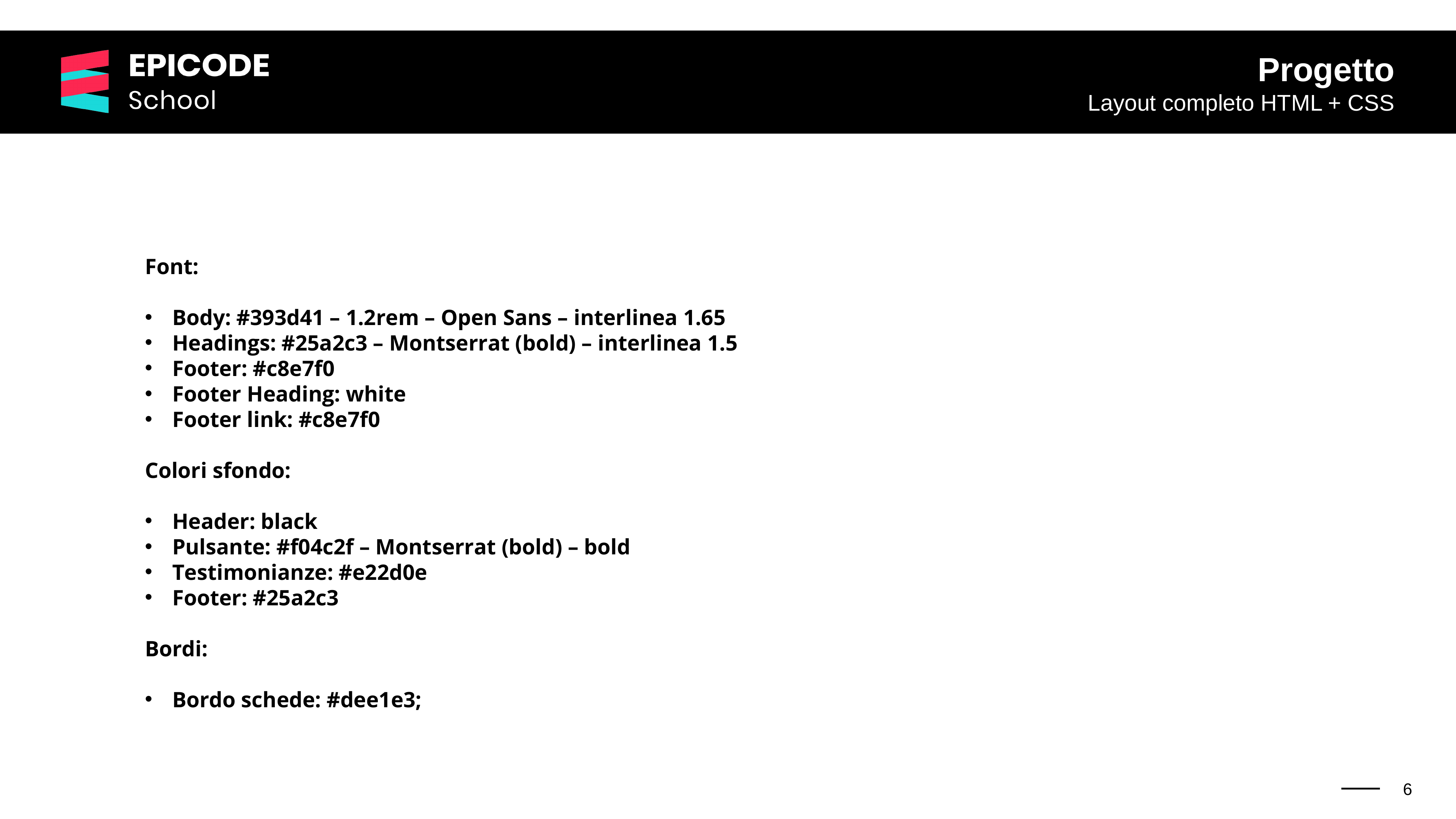

Progetto
Layout completo HTML + CSS

Font:

Body: #393d41 – 1.2rem – Open Sans – interlinea 1.65
Headings: #25a2c3 – Montserrat (bold) – interlinea 1.5
Footer: #c8e7f0
Footer Heading: white
Footer link: #c8e7f0

Colori sfondo:

Header: black
Pulsante: #f04c2f – Montserrat (bold) – bold
Testimonianze: #e22d0e
Footer: #25a2c3

Bordi:

Bordo schede: #dee1e3;

6